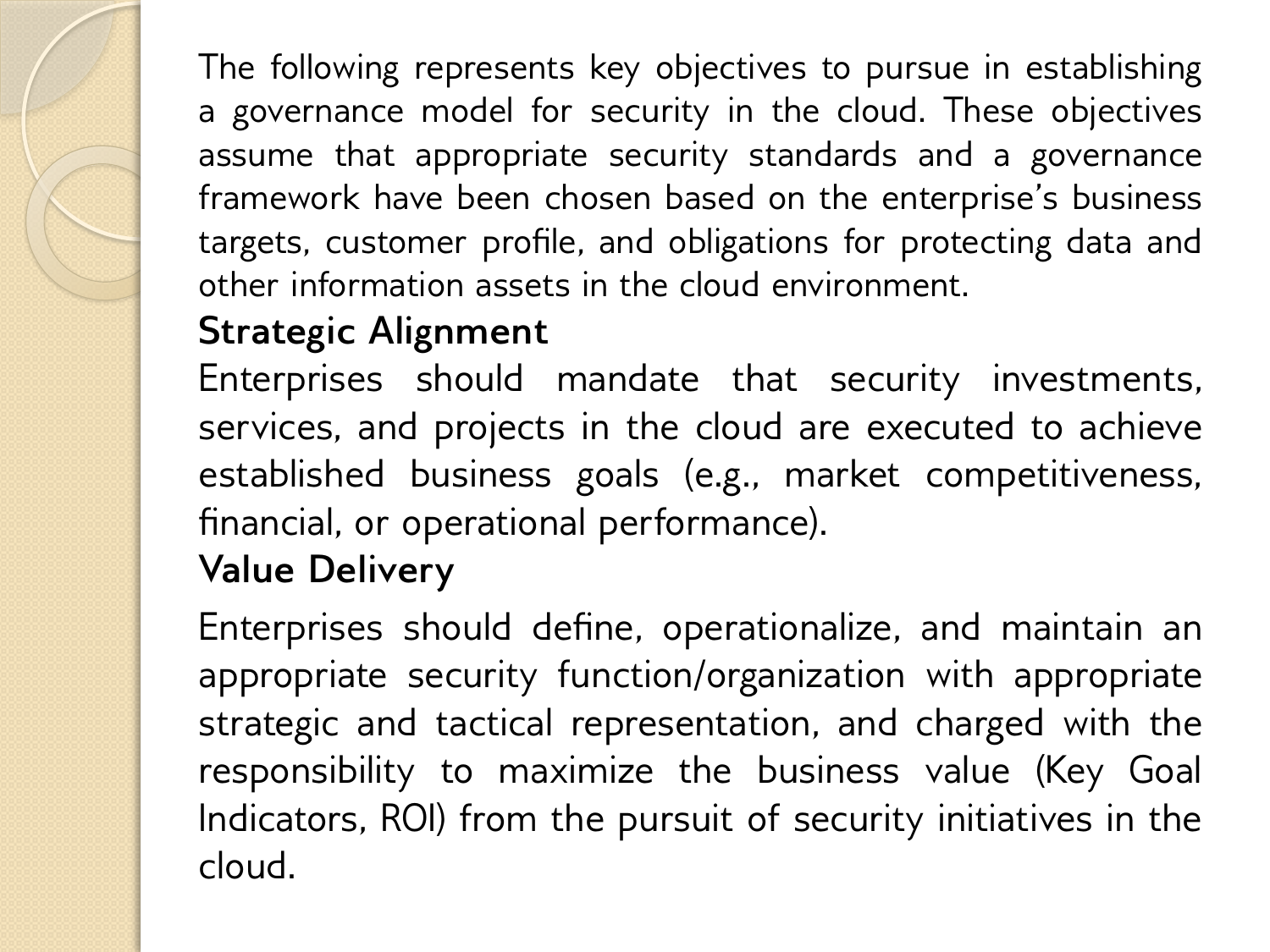

The following represents key objectives to pursue in establishing a governance model for security in the cloud. These objectives assume that appropriate security standards and a governance framework have been chosen based on the enterprise’s business targets, customer profile, and obligations for protecting data and other information assets in the cloud environment.
Strategic Alignment
Enterprises should mandate that security investments, services, and projects in the cloud are executed to achieve established business goals (e.g., market competitiveness, financial, or operational performance).
Value Delivery
Enterprises should define, operationalize, and maintain an appropriate security function/organization with appropriate strategic and tactical representation, and charged with the responsibility to maximize the business value (Key Goal Indicators, ROI) from the pursuit of security initiatives in the cloud.